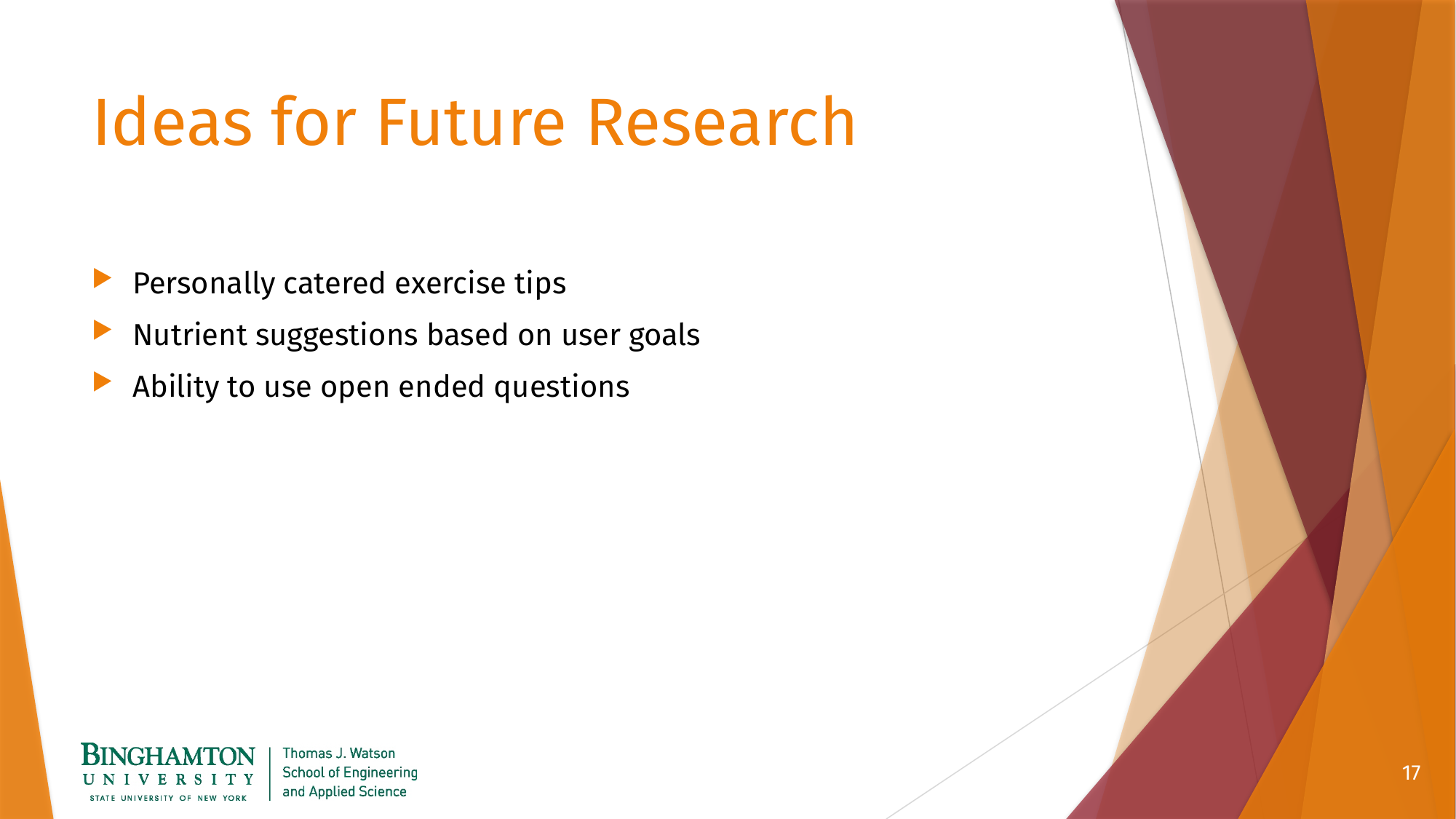

# Ideas for Future Research
Personally catered exercise tips
Nutrient suggestions based on user goals
Ability to use open ended questions
17